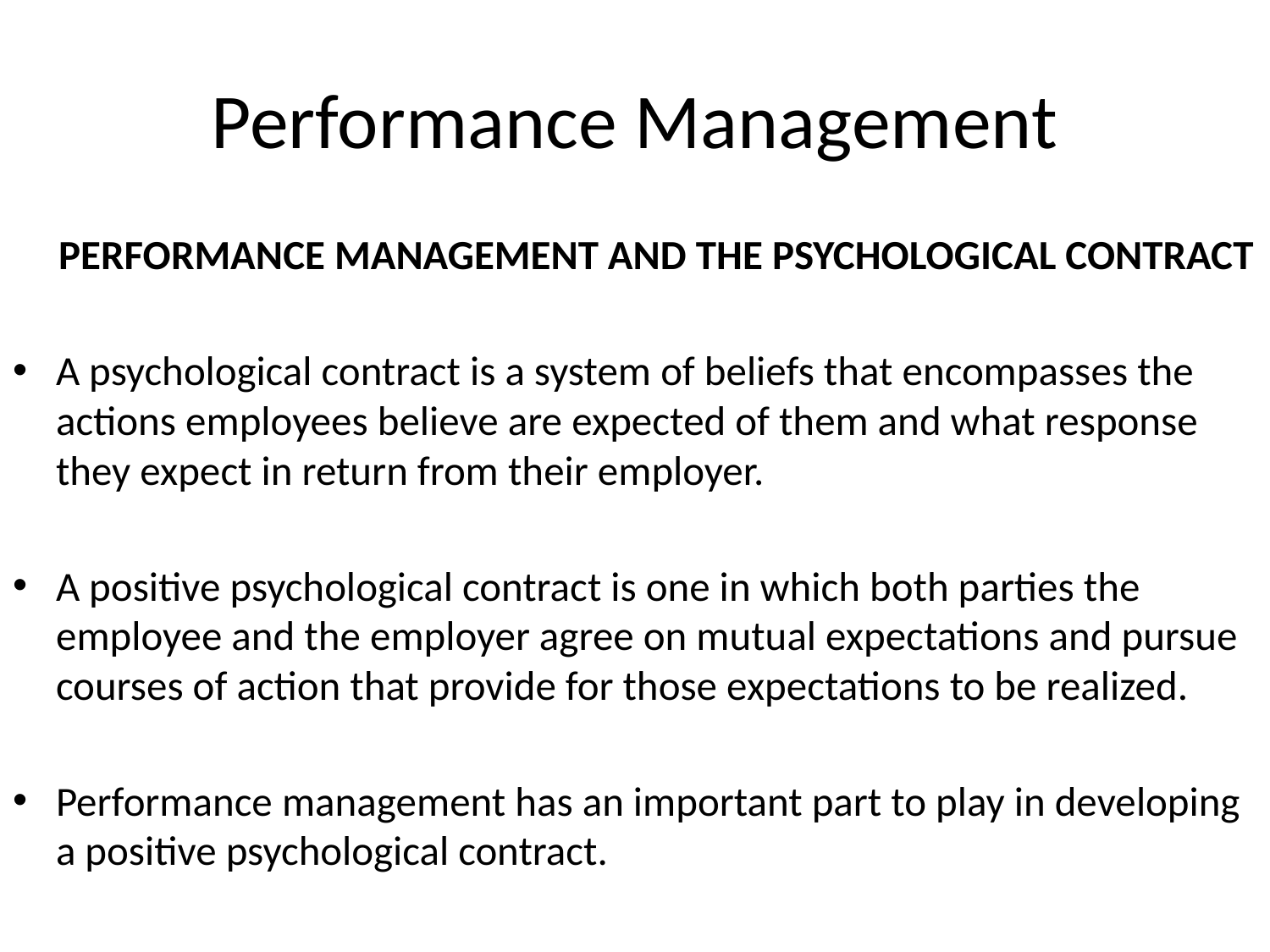

# Performance Management
	PERFORMANCE MANAGEMENT AND THE PSYCHOLOGICAL CONTRACT

A psychological contract is a system of beliefs that encompasses the actions employees believe are expected of them and what response they expect in return from their employer.

A positive psychological contract is one in which both parties the employee and the employer agree on mutual expectations and pursue courses of action that provide for those expectations to be realized.

Performance management has an important part to play in developing a positive psychological contract.